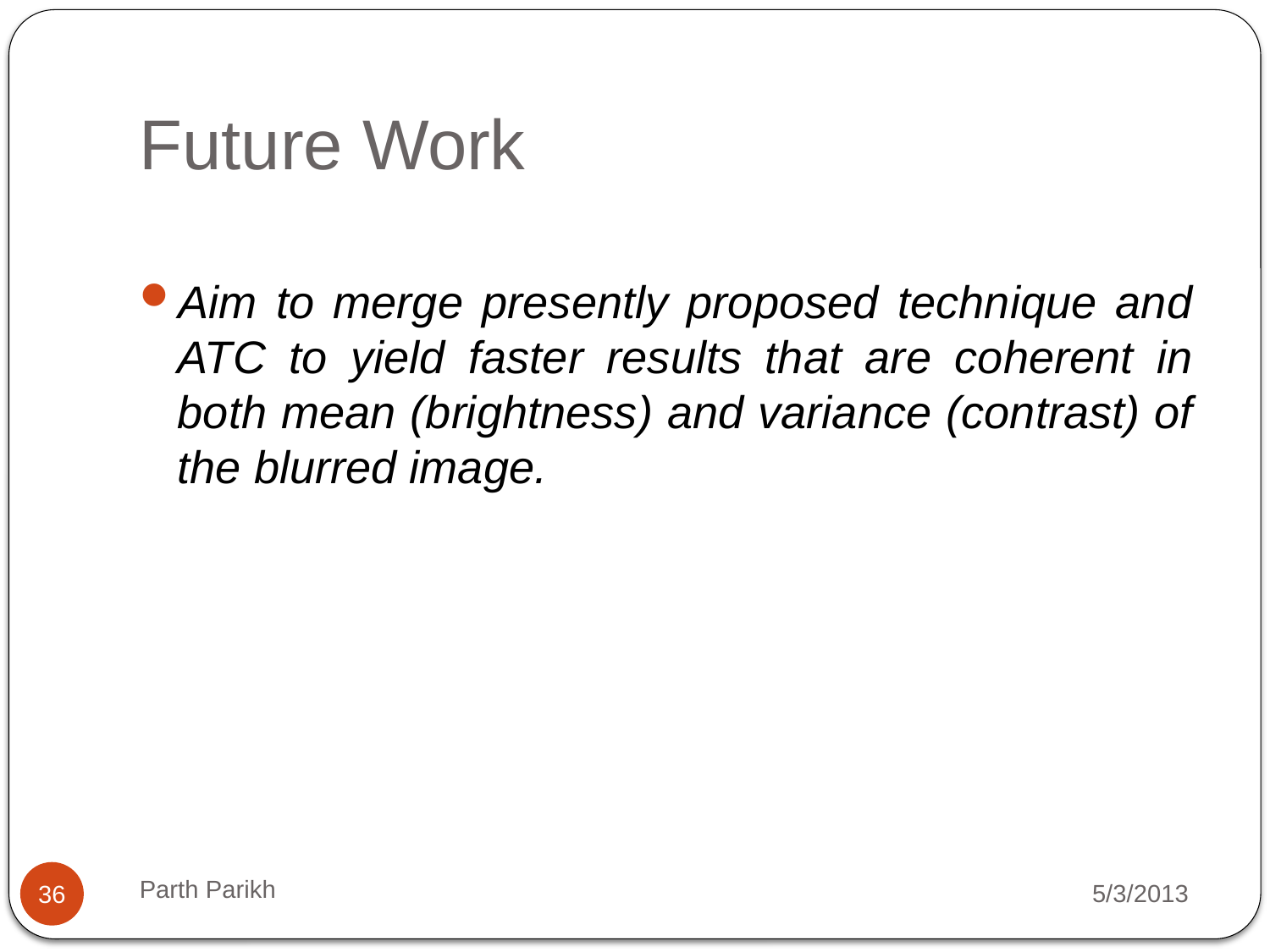

# Future Work

Aim to merge presently proposed technique and ATC to yield faster results that are coherent in both mean (brightness) and variance (contrast) of the blurred image.

Parth Parikh
5/3/2013
36